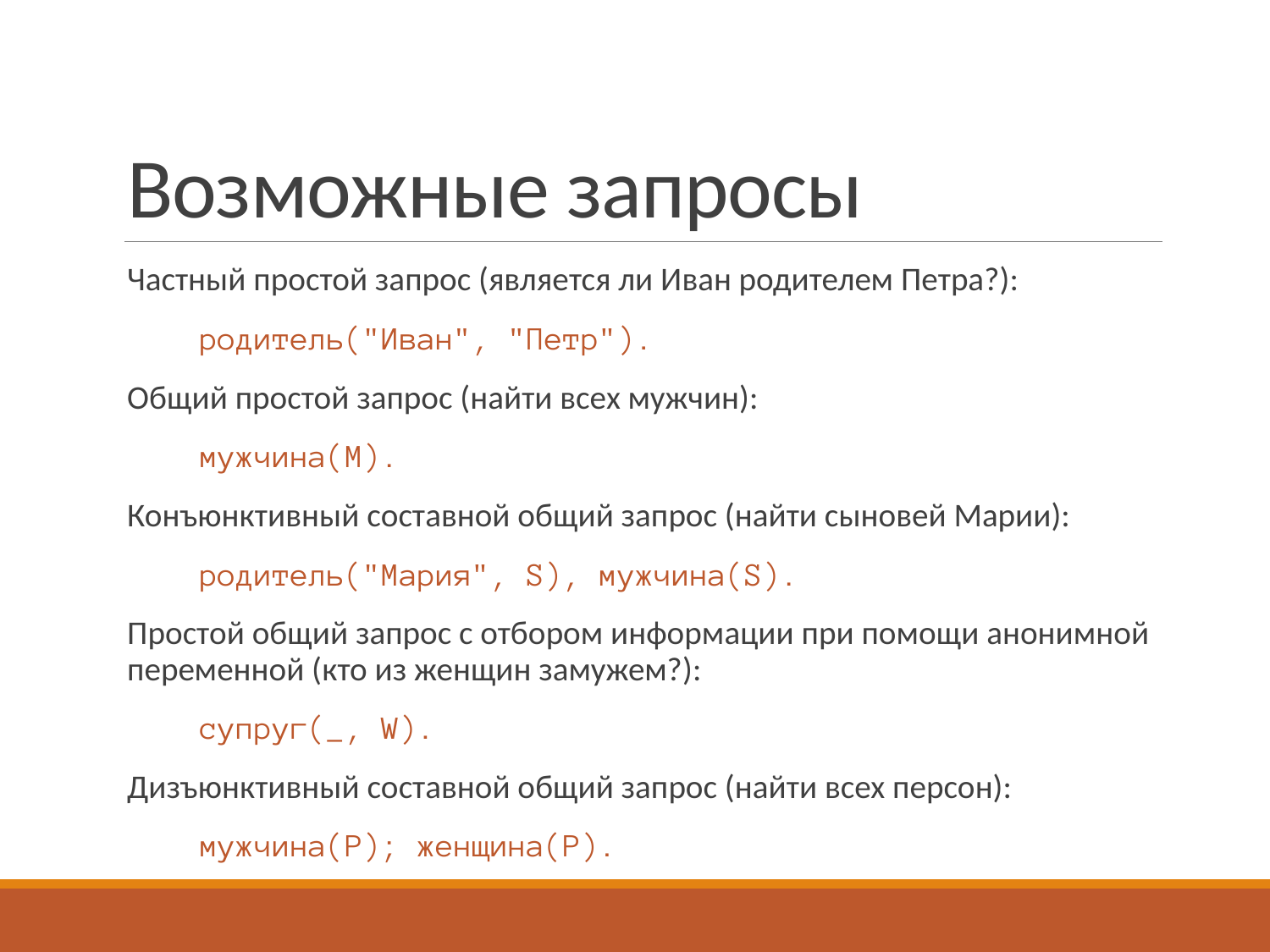

# Возможные запросы
Частный простой запрос (является ли Иван родителем Петра?):
    родитель("Иван", "Петр").
Общий простой запрос (найти всех мужчин):
    мужчина(M).
Конъюнктивный составной общий запрос (найти сыновей Марии):
    родитель("Мария", S), мужчина(S).
Простой общий запрос с отбором информации при помощи анонимной переменной (кто из женщин замужем?):
    супруг(_, W).
Дизъюнктивный составной общий запрос (найти всех персон):
    мужчина(P); женщина(P).